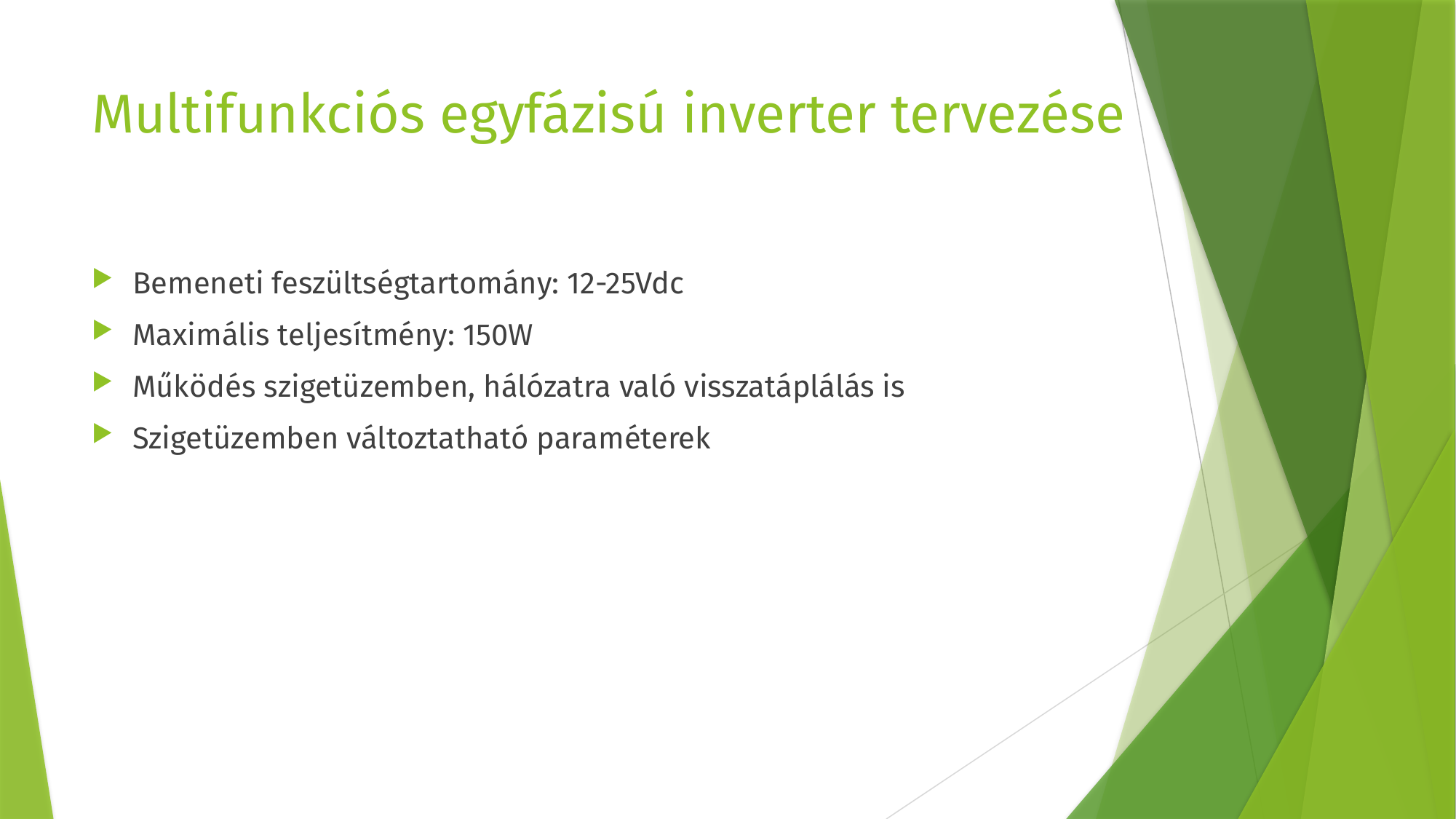

# Multifunkciós egyfázisú inverter tervezése
Bemeneti feszültségtartomány: 12-25Vdc
Maximális teljesítmény: 150W
Működés szigetüzemben, hálózatra való visszatáplálás is
Szigetüzemben változtatható paraméterek